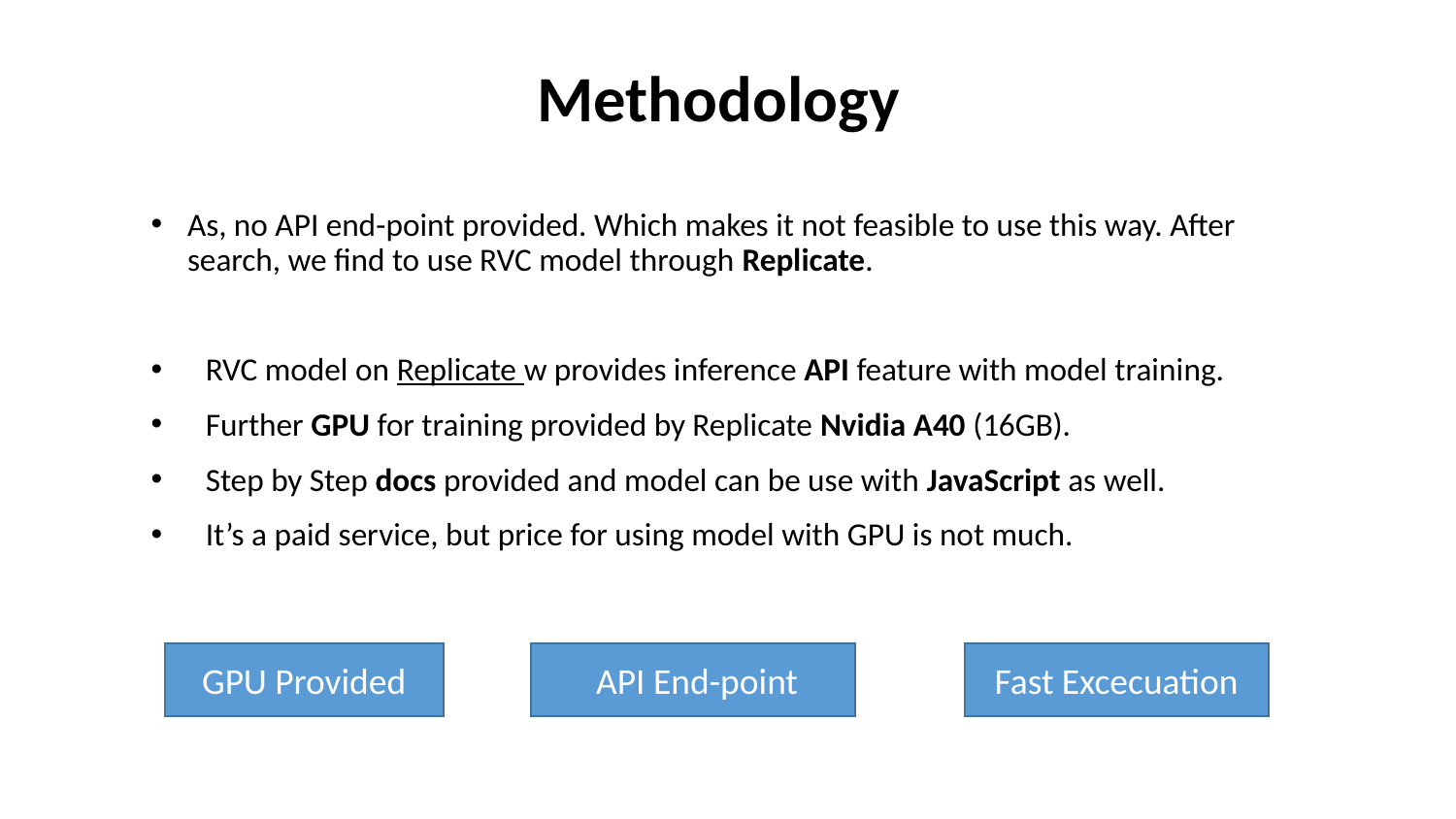

Methodology
As, no API end-point provided. Which makes it not feasible to use this way. After search, we find to use RVC model through Replicate.

RVC model on Replicate w provides inference API feature with model training.
Further GPU for training provided by Replicate Nvidia A40 (16GB).
Step by Step docs provided and model can be use with JavaScript as well.
It’s a paid service, but price for using model with GPU is not much.

GPU Provided
 API End-point
Fast Excecuation